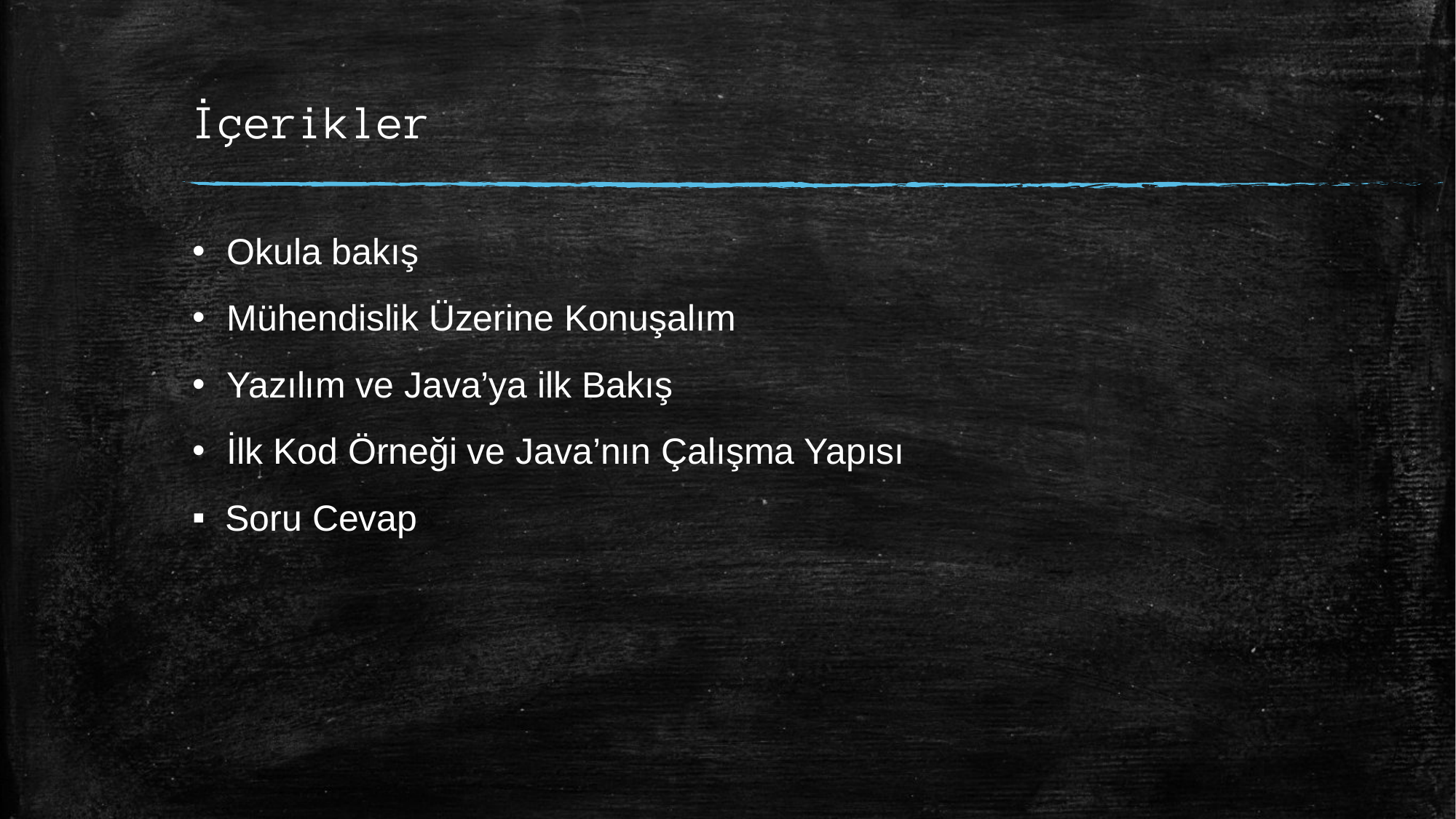

# İçerikler
Okula bakış
Mühendislik Üzerine Konuşalım
Yazılım ve Java’ya ilk Bakış
İlk Kod Örneği ve Java’nın Çalışma Yapısı
Soru Cevap